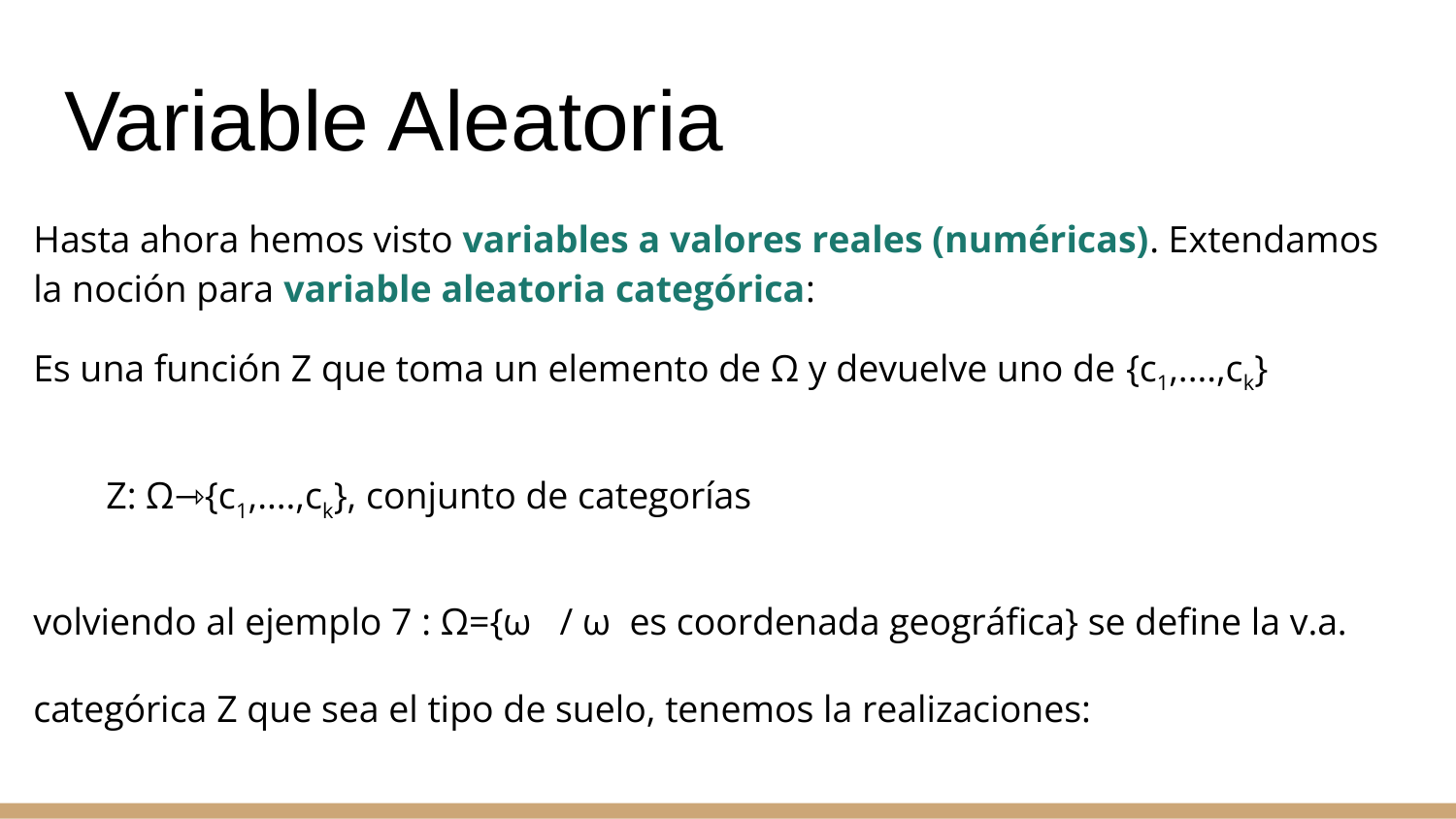

# Variable Aleatoria
Hasta ahora hemos visto variables a valores reales (numéricas). Extendamos la noción para variable aleatoria categórica:
Es una función Z que toma un elemento de Ω y devuelve uno de {c1,....,ck}
Z: Ω⇾{c1,....,ck}, conjunto de categorías
volviendo al ejemplo 7 : Ω={ω   / ω  es coordenada geográfica} se define la v.a. categórica Z que sea el tipo de suelo, tenemos la realizaciones:
z1=Z(ω)=’montaña’ y z2=Z(ω’)=‘ciudad’